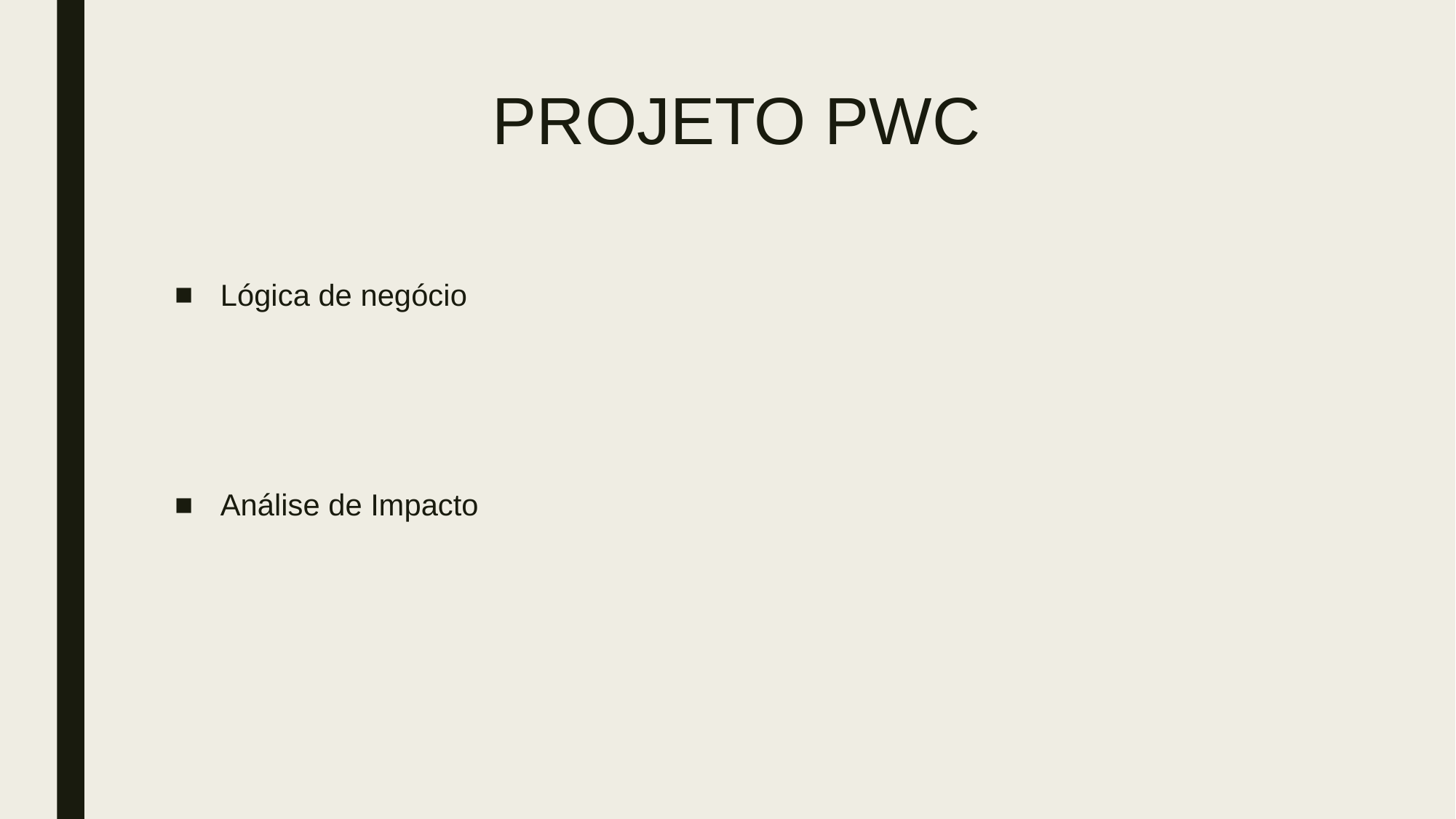

# PROJETO PWC
Lógica de negócio

Análise de Impacto